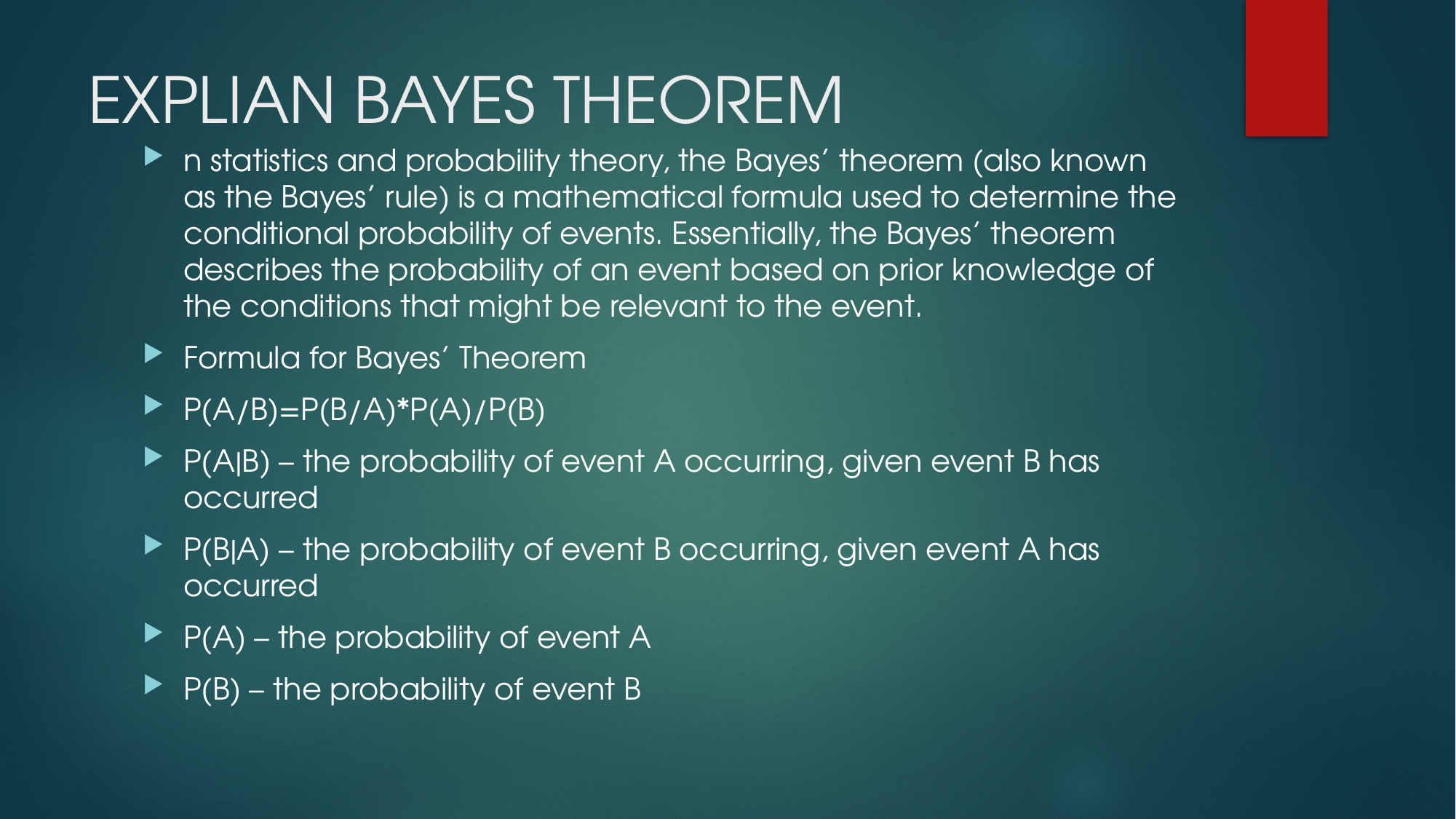

# EXPLIAN BAYES THEOREM
n statistics and probability theory, the Bayes’ theorem (also known as the Bayes’ rule) is a mathematical formula used to determine the conditional probability of events. Essentially, the Bayes’ theorem describes the probability of an event based on prior knowledge of the conditions that might be relevant to the event.
Formula for Bayes’ Theorem
P(A/B)=P(B/A)*P(A)/P(B)
P(A|B) – the probability of event A occurring, given event B has occurred
P(B|A) – the probability of event B occurring, given event A has occurred
P(A) – the probability of event A
P(B) – the probability of event B